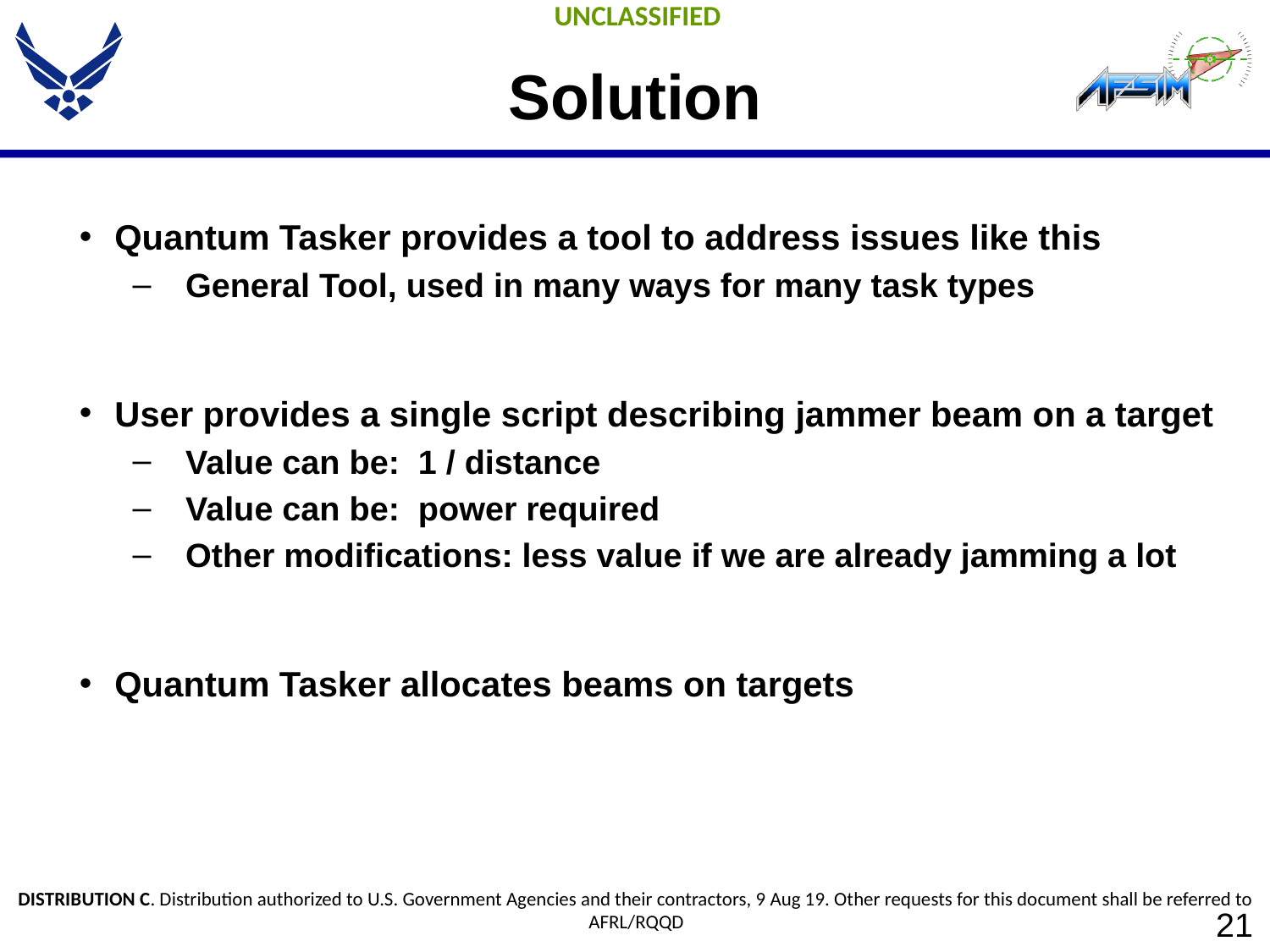

# Solution
Quantum Tasker provides a tool to address issues like this
General Tool, used in many ways for many task types

User provides a single script describing jammer beam on a target
Value can be:  1 / distance
Value can be:  power required
Other modifications: less value if we are already jamming a lot

Quantum Tasker allocates beams on targets